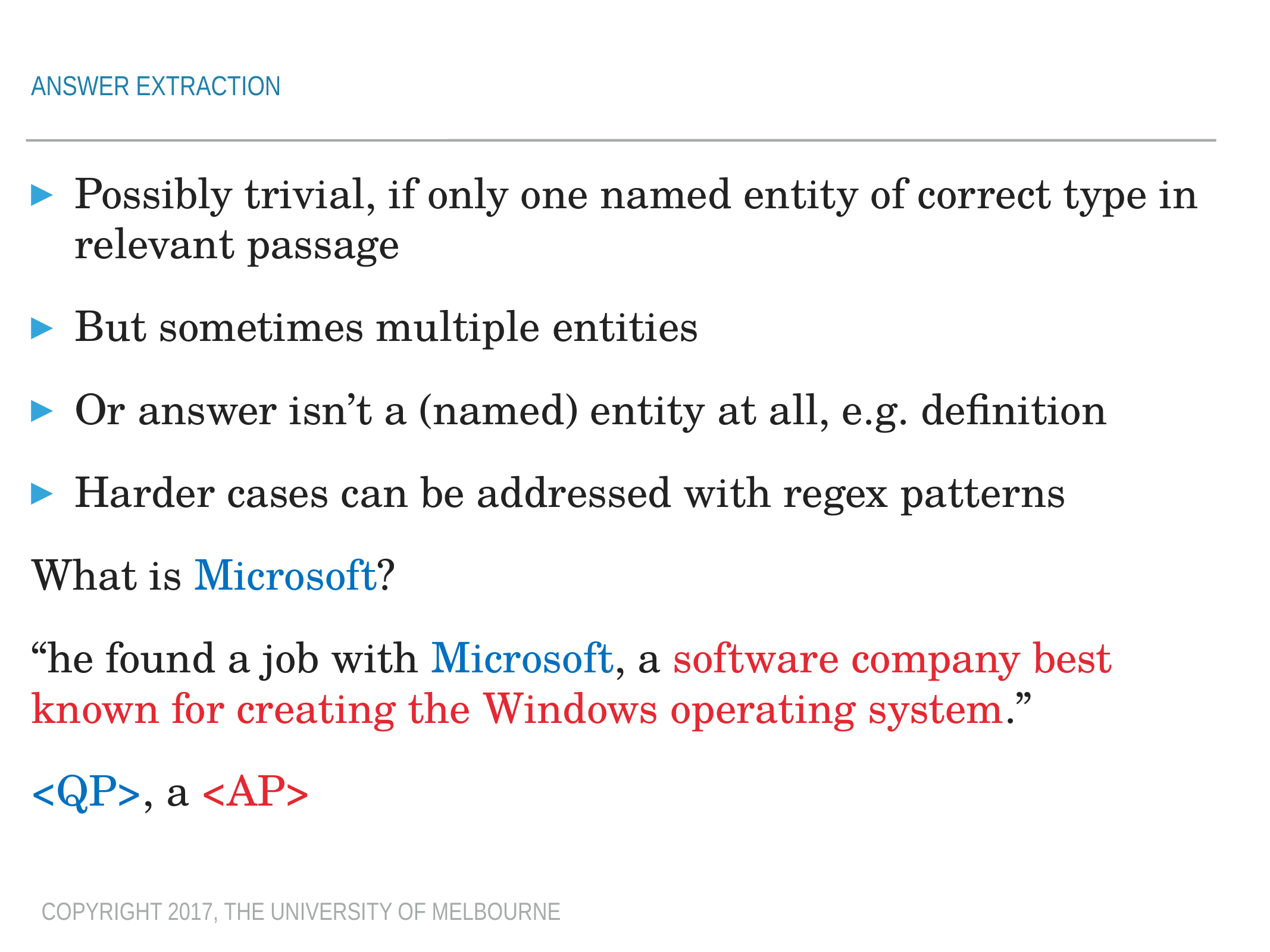

# Answer extraction
Possibly trivial, if only one named entity of correct type in relevant passage
But sometimes multiple entities
Or answer isn’t a (named) entity at all, e.g. definition
Harder cases can be addressed with regex patterns
What is Microsoft?
“he found a job with Microsoft, a software company best known for creating the Windows operating system.”
<QP>, a <AP>